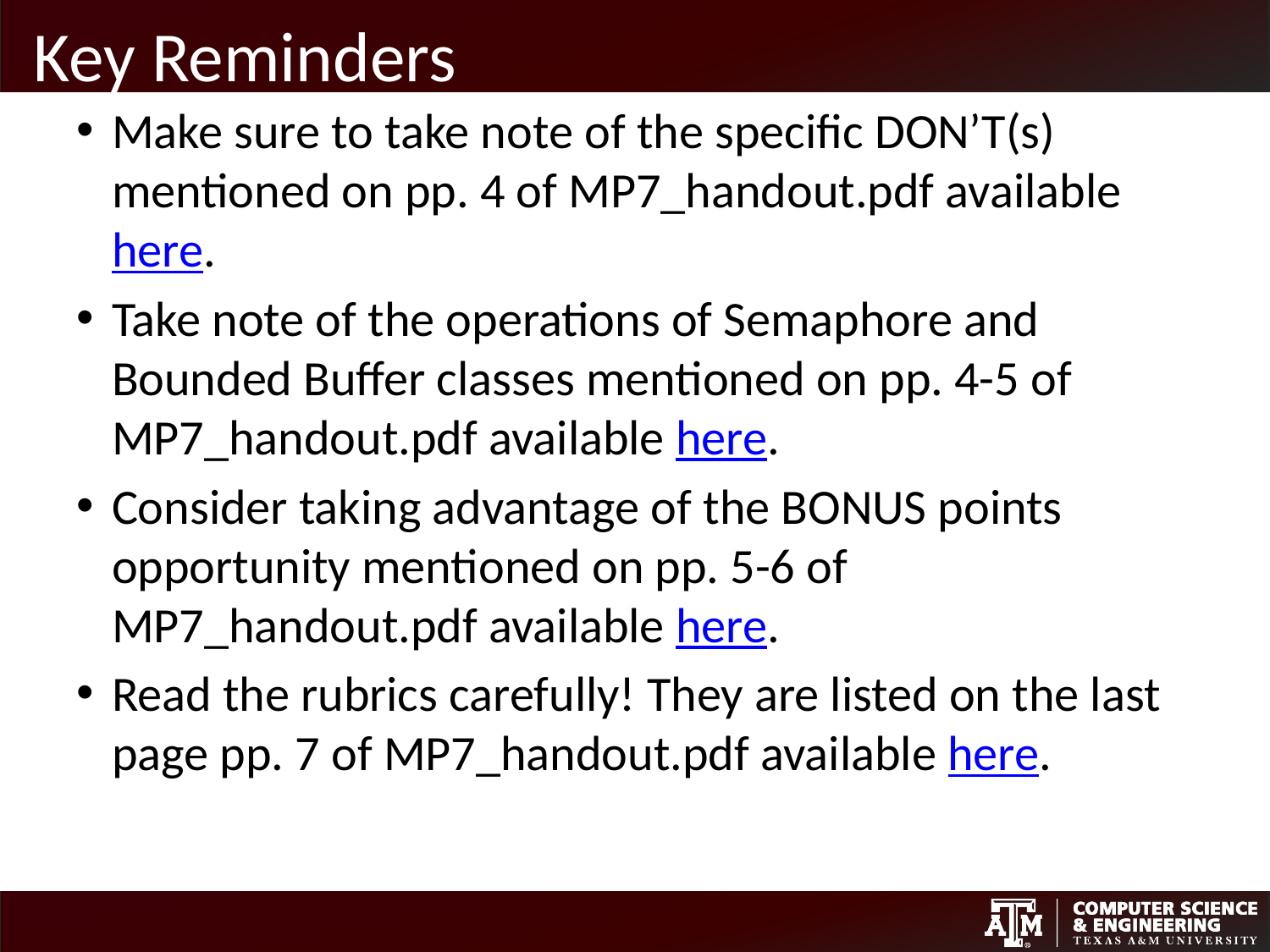

# Key Reminders
Make sure to take note of the specific DON’T(s) mentioned on pp. 4 of MP7_handout.pdf available here.
Take note of the operations of Semaphore and Bounded Buffer classes mentioned on pp. 4-5 of MP7_handout.pdf available here.
Consider taking advantage of the BONUS points opportunity mentioned on pp. 5-6 of MP7_handout.pdf available here.
Read the rubrics carefully! They are listed on the last page pp. 7 of MP7_handout.pdf available here.